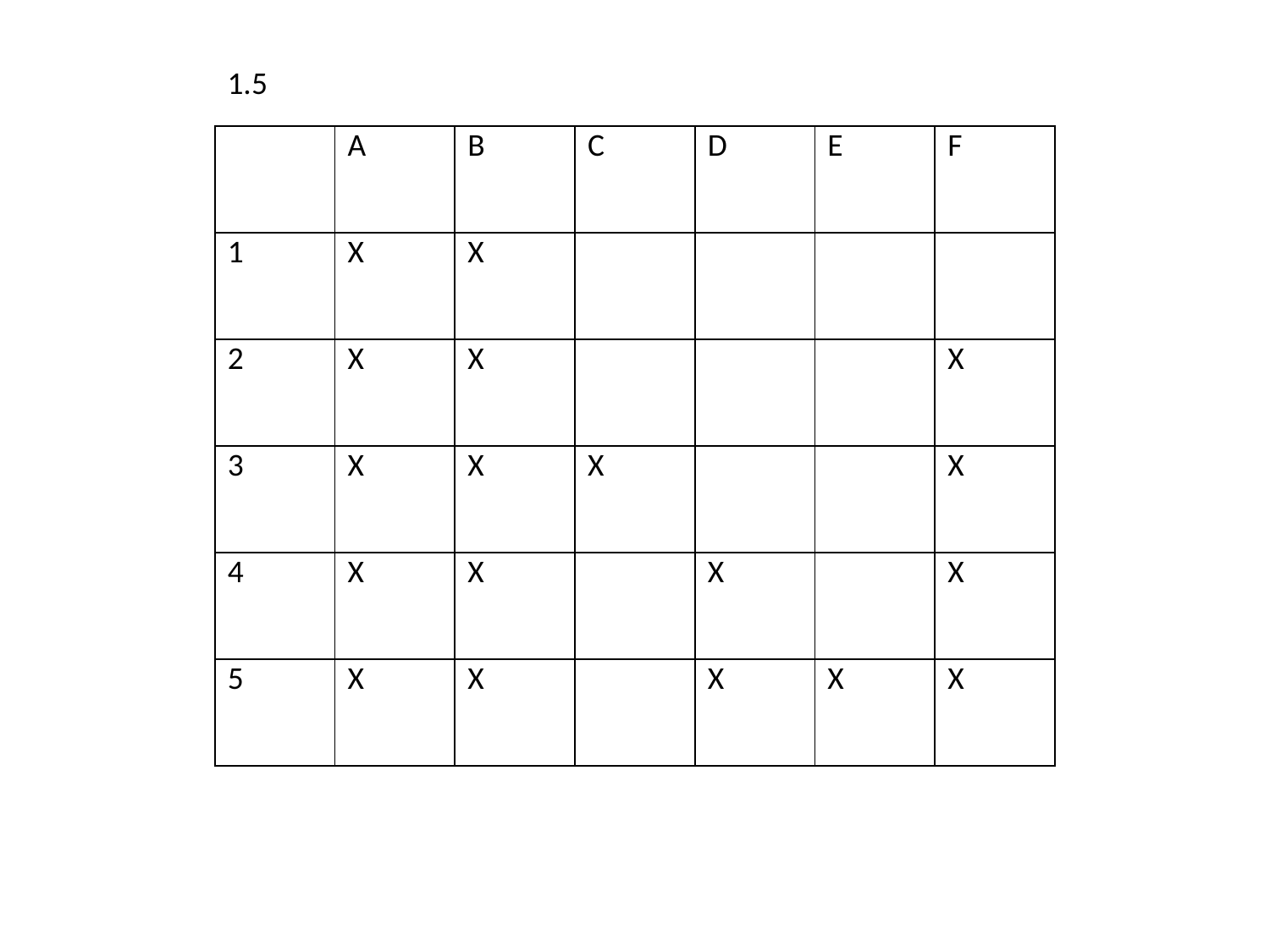

1.5
|  | A | B | C | D | E | F |
| --- | --- | --- | --- | --- | --- | --- |
| 1 | X | X |  |  |  |  |
| 2 | X | X |  |  |  | X |
| 3 | X | X | X |  |  | X |
| 4 | X | X |  | X |  | X |
| 5 | X | X |  | X | X | X |